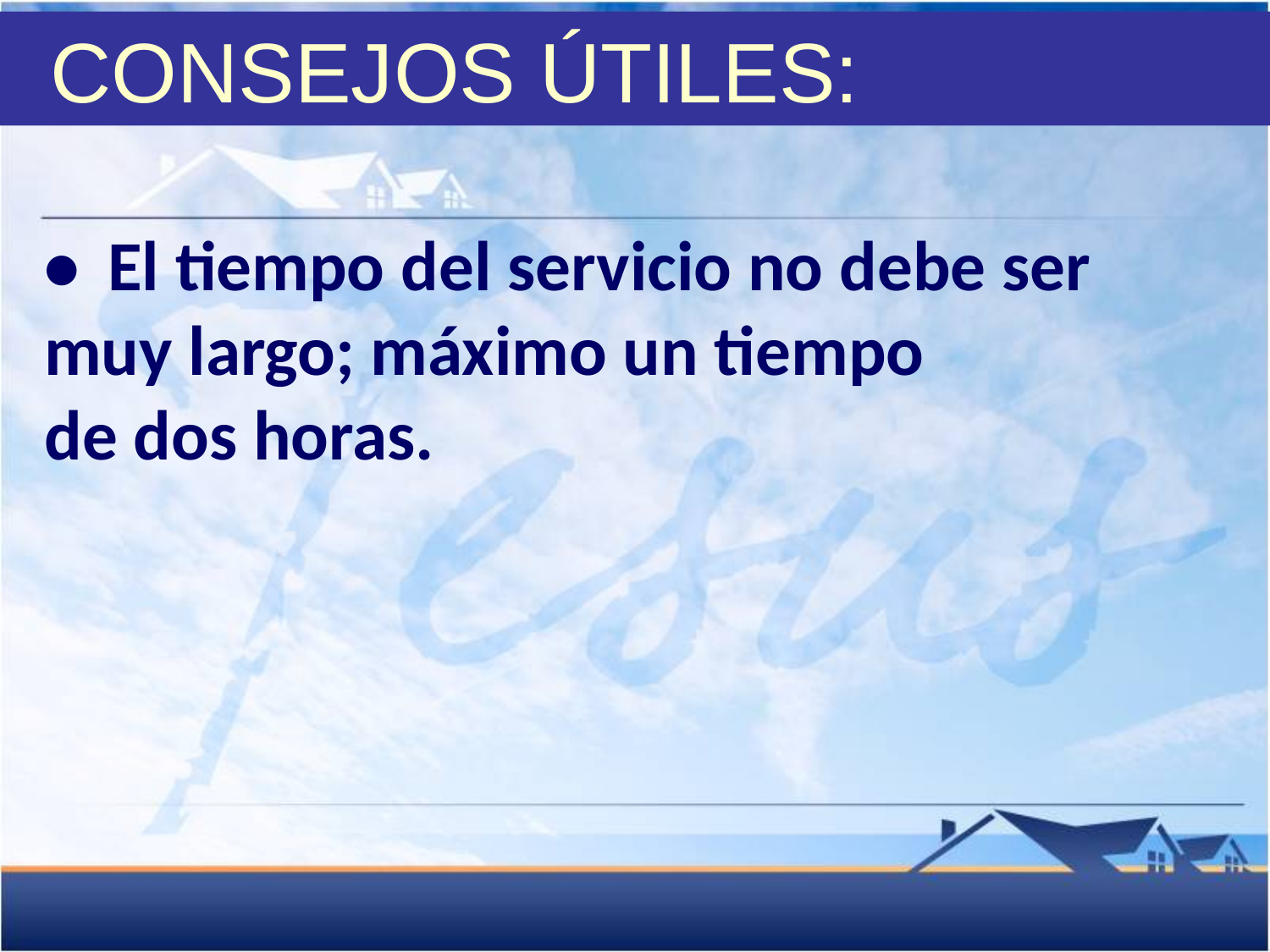

CONSEJOS ÚTILES:
• 	El tiempo del servicio no debe ser 	muy largo; máximo un tiempo 		de dos horas.